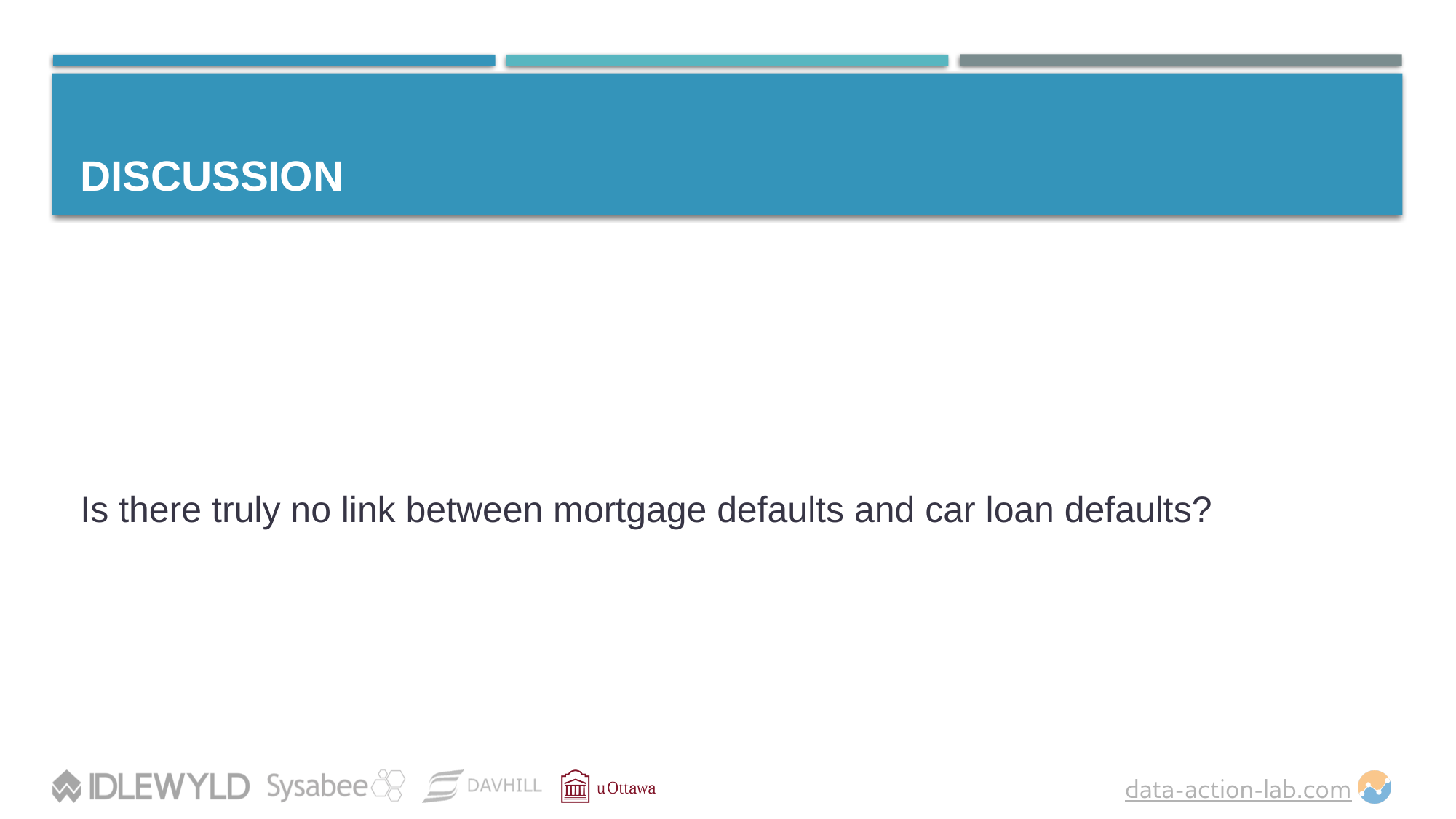

# DISCUSSION
Is there truly no link between mortgage defaults and car loan defaults?